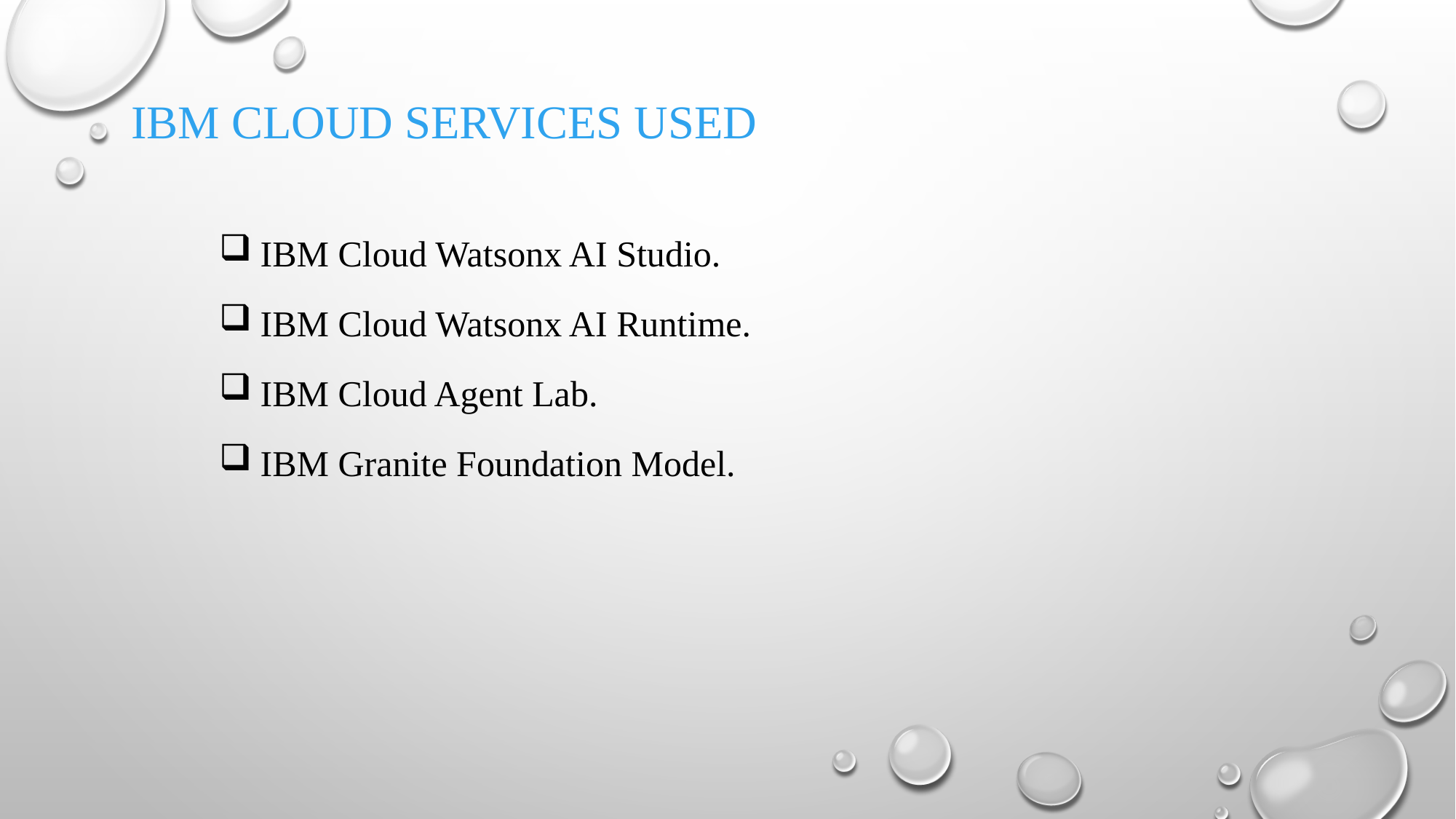

# IBM cloud services used
IBM Cloud Watsonx AI Studio.
IBM Cloud Watsonx AI Runtime.
IBM Cloud Agent Lab.
IBM Granite Foundation Model.